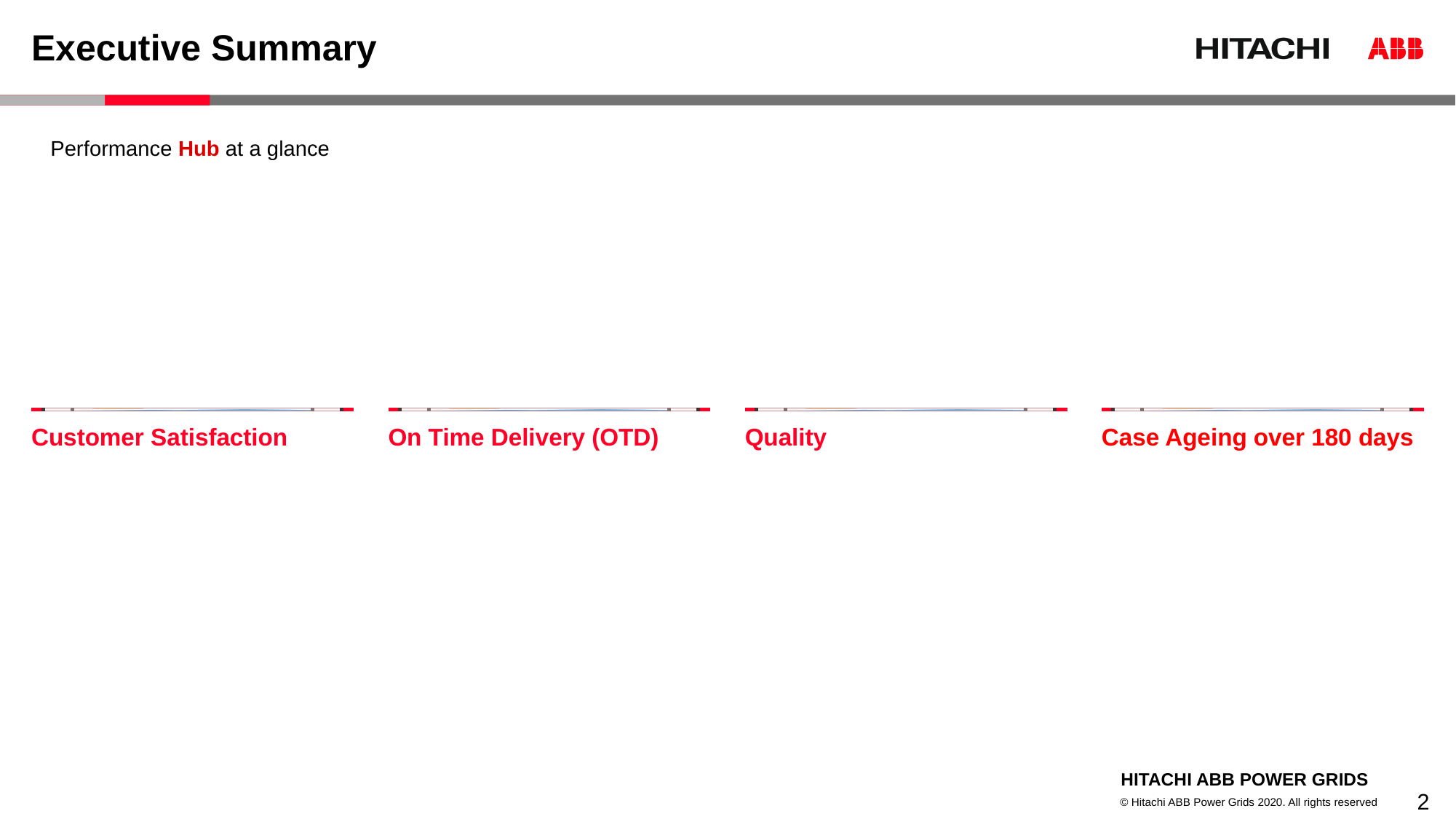

# Executive Summary
Performance Hub at a glance

Customer Satisfaction
On Time Delivery (OTD)

Quality

Case Ageing over 180 days

2